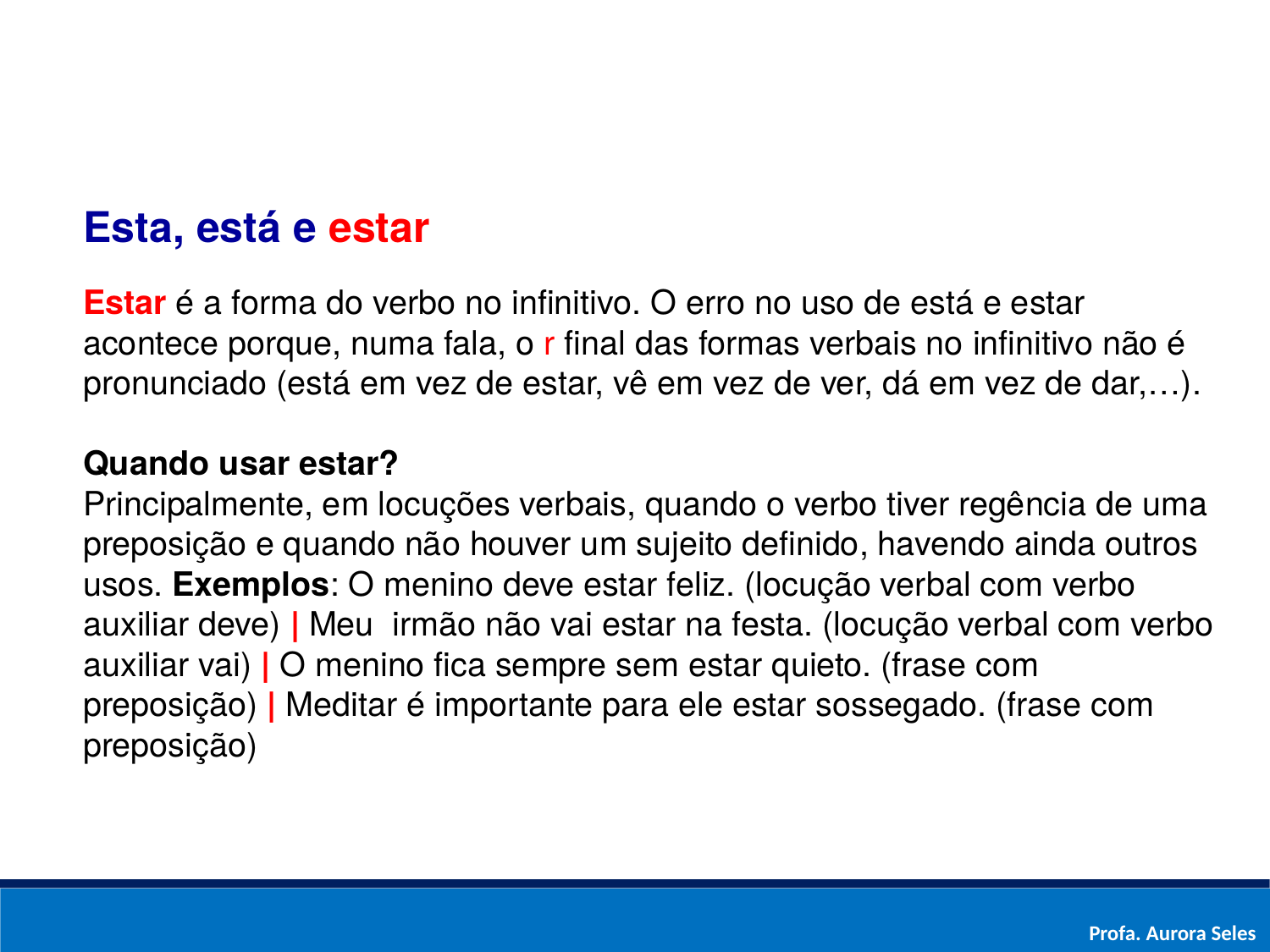

Esta, está e estar

Estar é a forma do verbo no infinitivo. O erro no uso de está e estar acontece porque, numa fala, o r final das formas verbais no infinitivo não é pronunciado (está em vez de estar, vê em vez de ver, dá em vez de dar,…).

Quando usar estar?
Principalmente, em locuções verbais, quando o verbo tiver regência de uma preposição e quando não houver um sujeito definido, havendo ainda outros usos. Exemplos: O menino deve estar feliz. (locução verbal com verbo auxiliar deve) | Meu  irmão não vai estar na festa. (locução verbal com verbo auxiliar vai) | O menino fica sempre sem estar quieto. (frase com preposição) | Meditar é importante para ele estar sossegado. (frase com preposição)

Profa. Aurora Seles